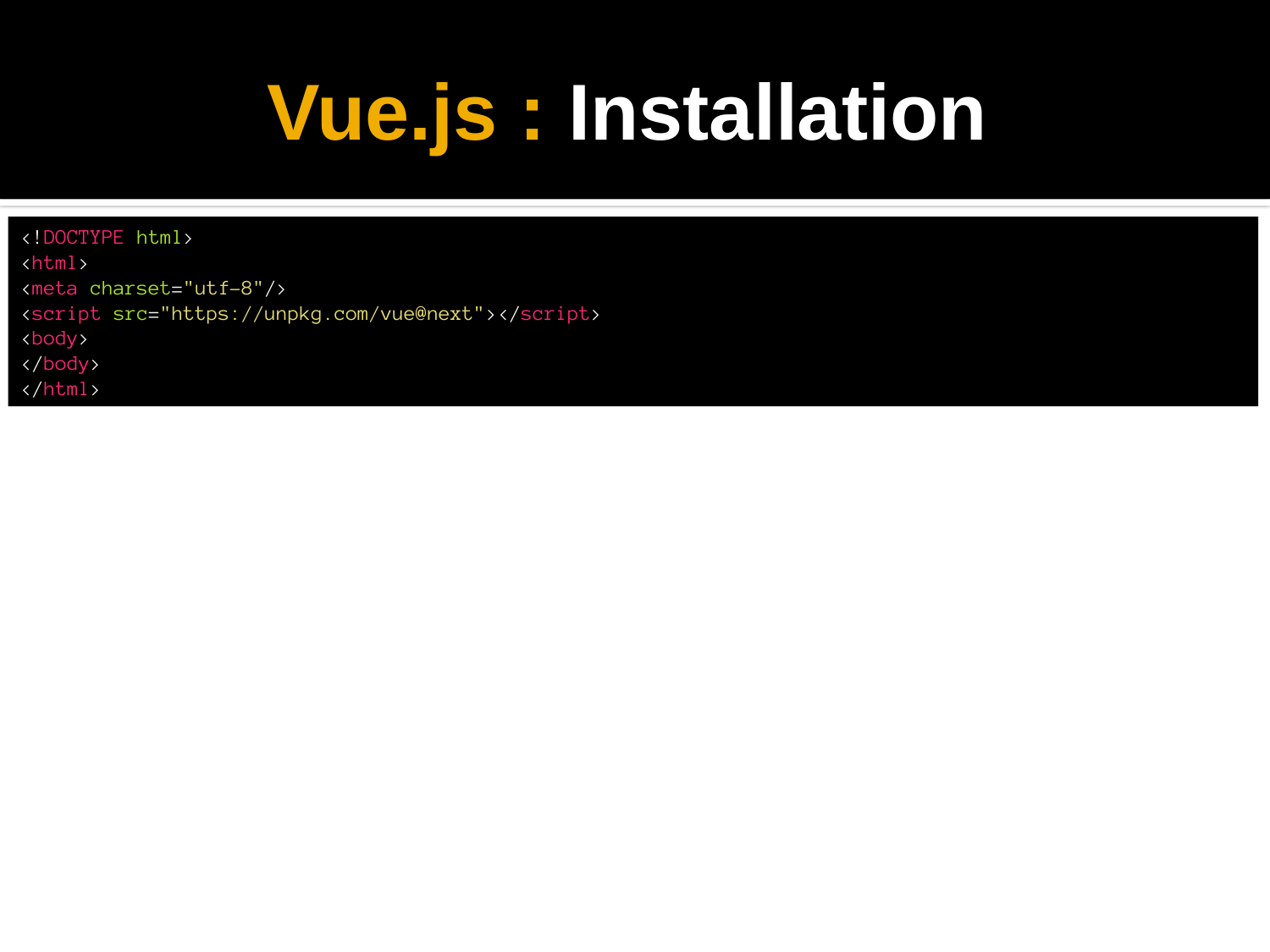

# Vue.js : Installation
<!DOCTYPE html>
<html>
<meta charset="utf-8"/>
<script src="https://unpkg.com/vue@next"></script>
<body>
</body>
</html>​